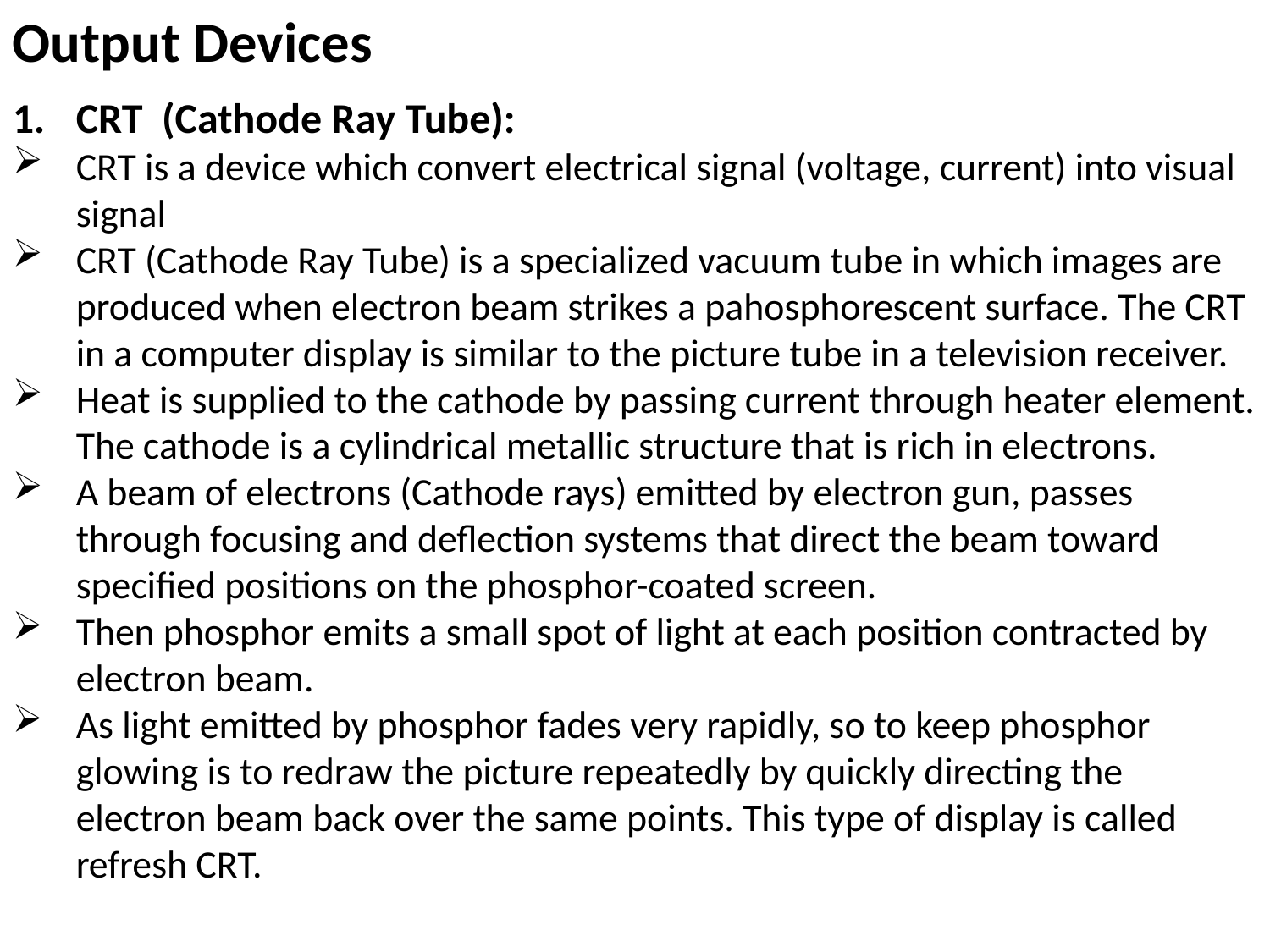

Output Devices
CRT  (Cathode Ray Tube):
CRT is a device which convert electrical signal (voltage, current) into visual signal
CRT (Cathode Ray Tube) is a specialized vacuum tube in which images are produced when electron beam strikes a pahosphorescent surface. The CRT in a computer display is similar to the picture tube in a television receiver.
Heat is supplied to the cathode by passing current through heater element. The cathode is a cylindrical metallic structure that is rich in electrons.
A beam of electrons (Cathode rays) emitted by electron gun, passes through focusing and deflection systems that direct the beam toward specified positions on the phosphor-coated screen.
Then phosphor emits a small spot of light at each position contracted by electron beam.
As light emitted by phosphor fades very rapidly, so to keep phosphor glowing is to redraw the picture repeatedly by quickly directing the electron beam back over the same points. This type of display is called refresh CRT.